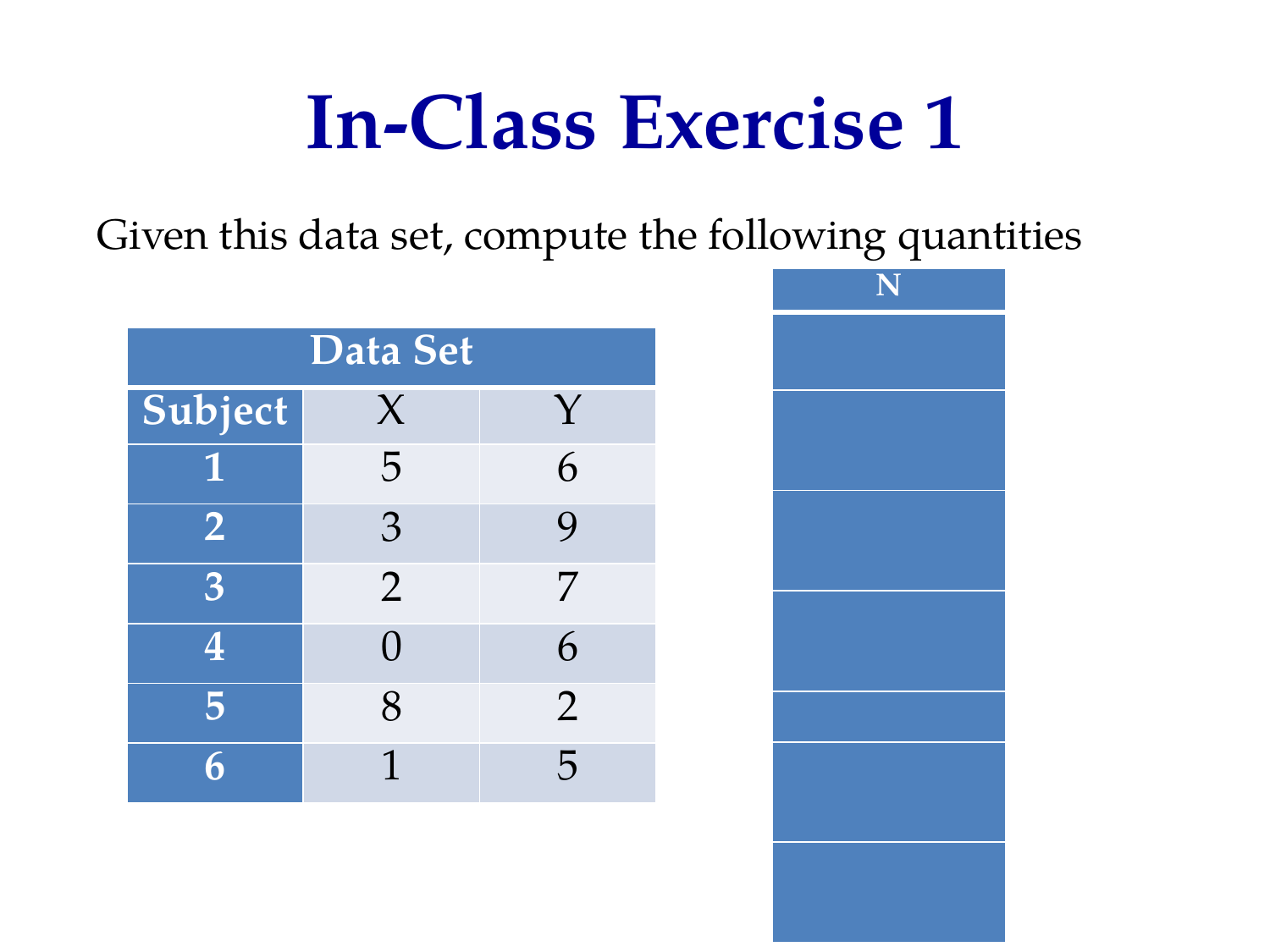

# In-Class Exercise 1
Given this data set, compute the following quantities
| N |
| --- |
|  |
|  |
|  |
|  |
|  |
|  |
|  |
| Data Set |  |  |
| --- | --- | --- |
| Subject | X | Y |
| 1 | 5 | 6 |
| 2 | 3 | 9 |
| 3 | 2 | 7 |
| 4 | 0 | 6 |
| 5 | 8 | 2 |
| 6 | 1 | 5 |